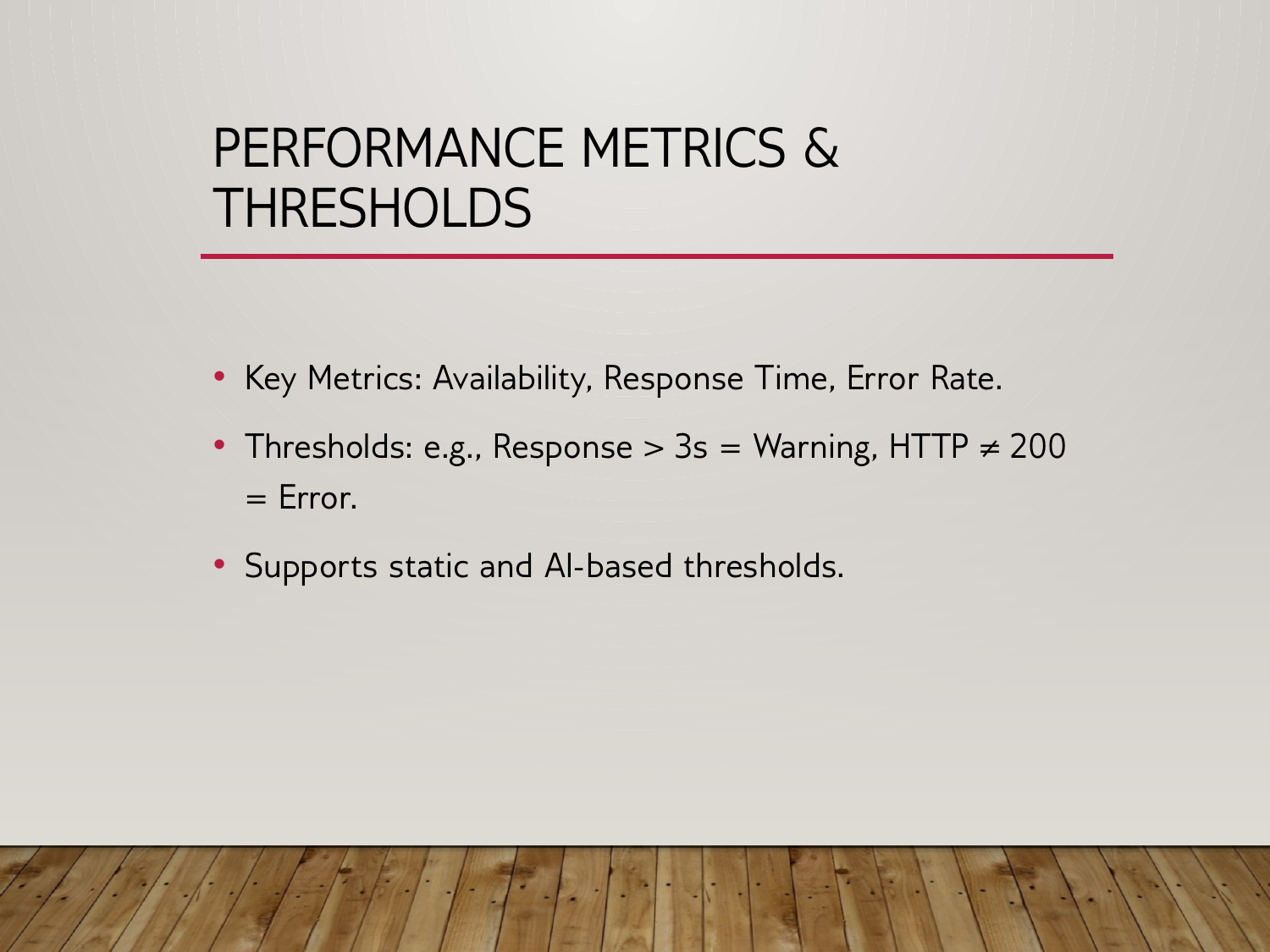

# Performance Metrics & Thresholds

Key Metrics: Availability, Response Time, Error Rate.
Thresholds: e.g., Response > 3s = Warning, HTTP ≠ 200 = Error.
Supports static and AI-based thresholds.